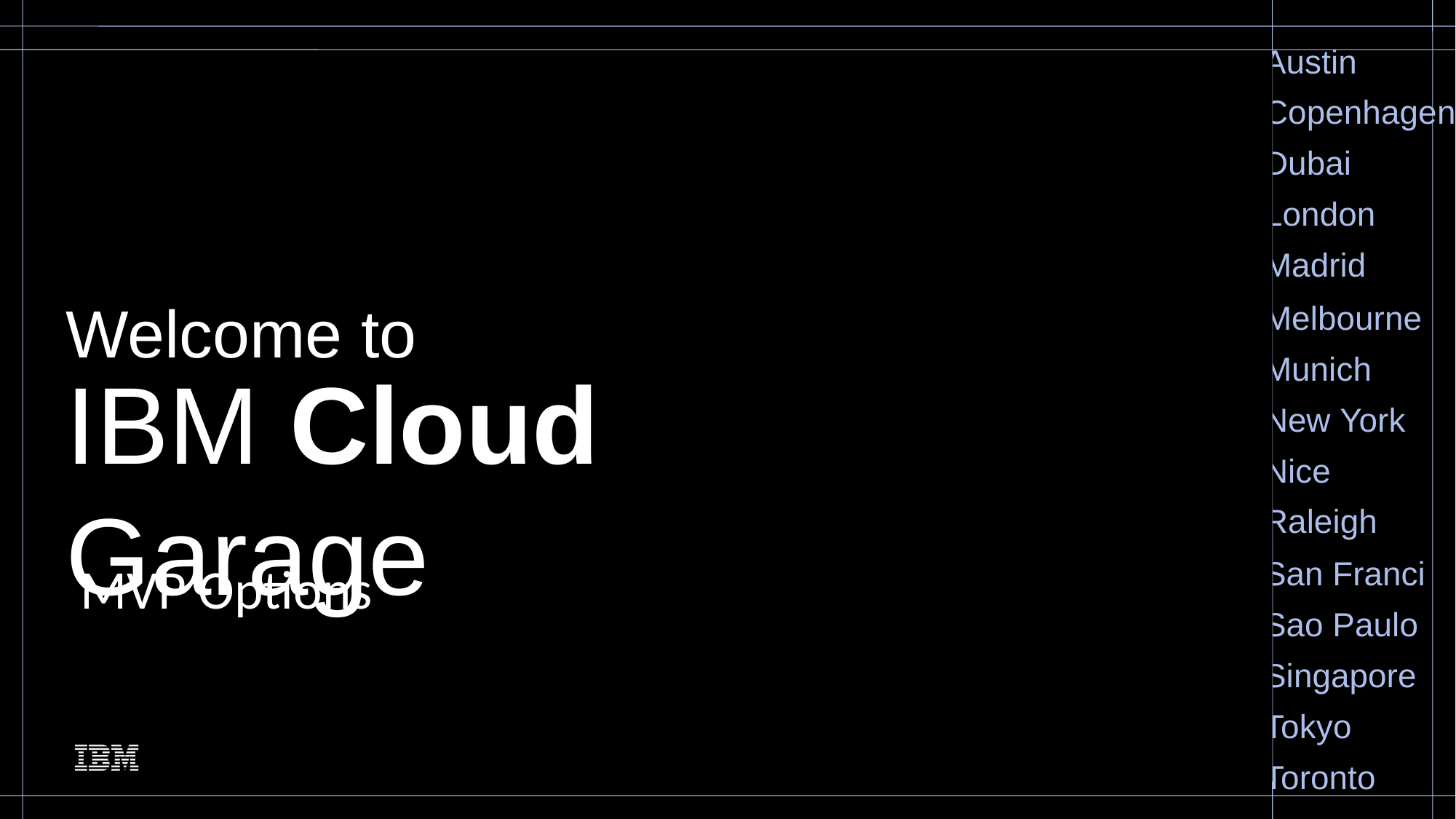

Austin  Copenhagen  Dubai  London  Madrid

Welcome to
Melbourne
Munich  New York  Nice  Raleigh
IBM Cloud Garage
San Franci  Sao Paulo  Singapore  Tokyo  Toronto
MVP Options